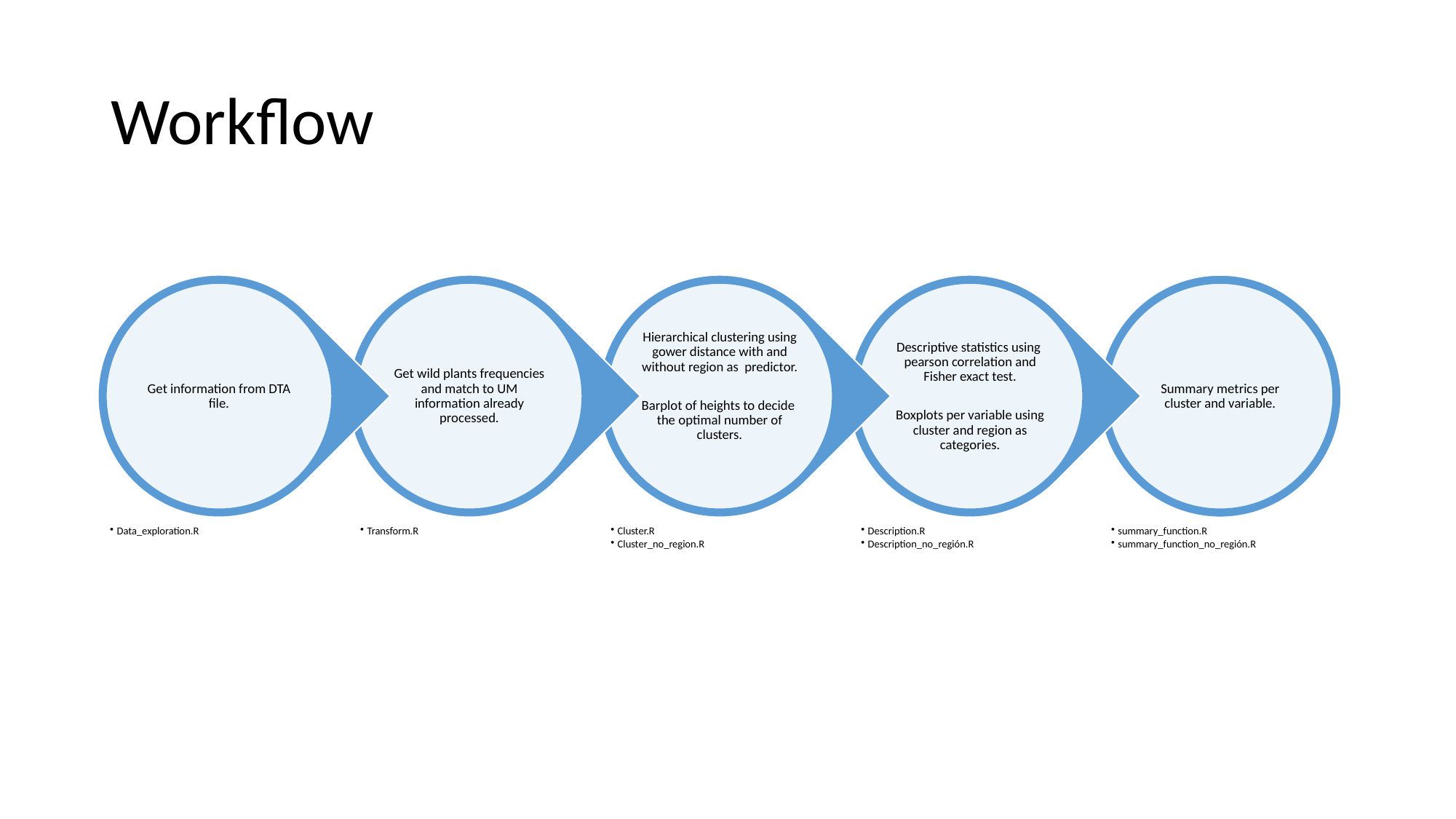

# Workflow
Summary metrics per cluster and variable.
summary_function.R
summary_function_no_región.R
Descriptive statistics using  pearson correlation and Fisher exact test.

Boxplots per variable using cluster and region as categories.
Description.R
Description_no_región.R
Hierarchical clustering using gower distance with and without region as  predictor.

Barplot of heights to decide  the optimal number of clusters.

Cluster.R
Cluster_no_region.R
Get wild plants frequencies and match to UM information already processed.
Transform.R
Get information from DTA file.
Data_exploration.R